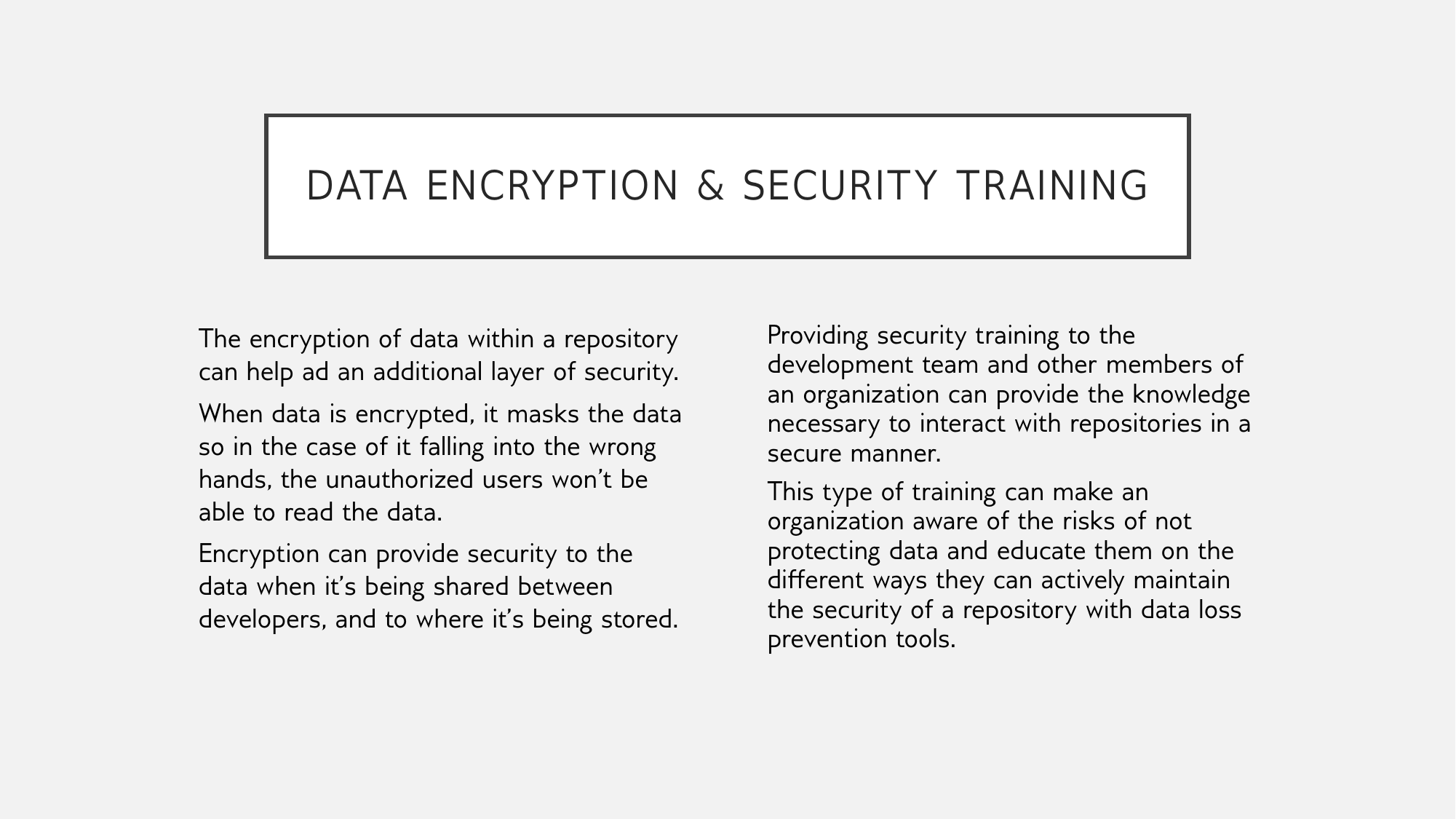

# Data encryption & security training
The encryption of data within a repository can help ad an additional layer of security.
When data is encrypted, it masks the data so in the case of it falling into the wrong hands, the unauthorized users won’t be able to read the data.
Encryption can provide security to the data when it’s being shared between developers, and to where it’s being stored.
Providing security training to the development team and other members of an organization can provide the knowledge necessary to interact with repositories in a secure manner.
This type of training can make an organization aware of the risks of not protecting data and educate them on the different ways they can actively maintain the security of a repository with data loss prevention tools.